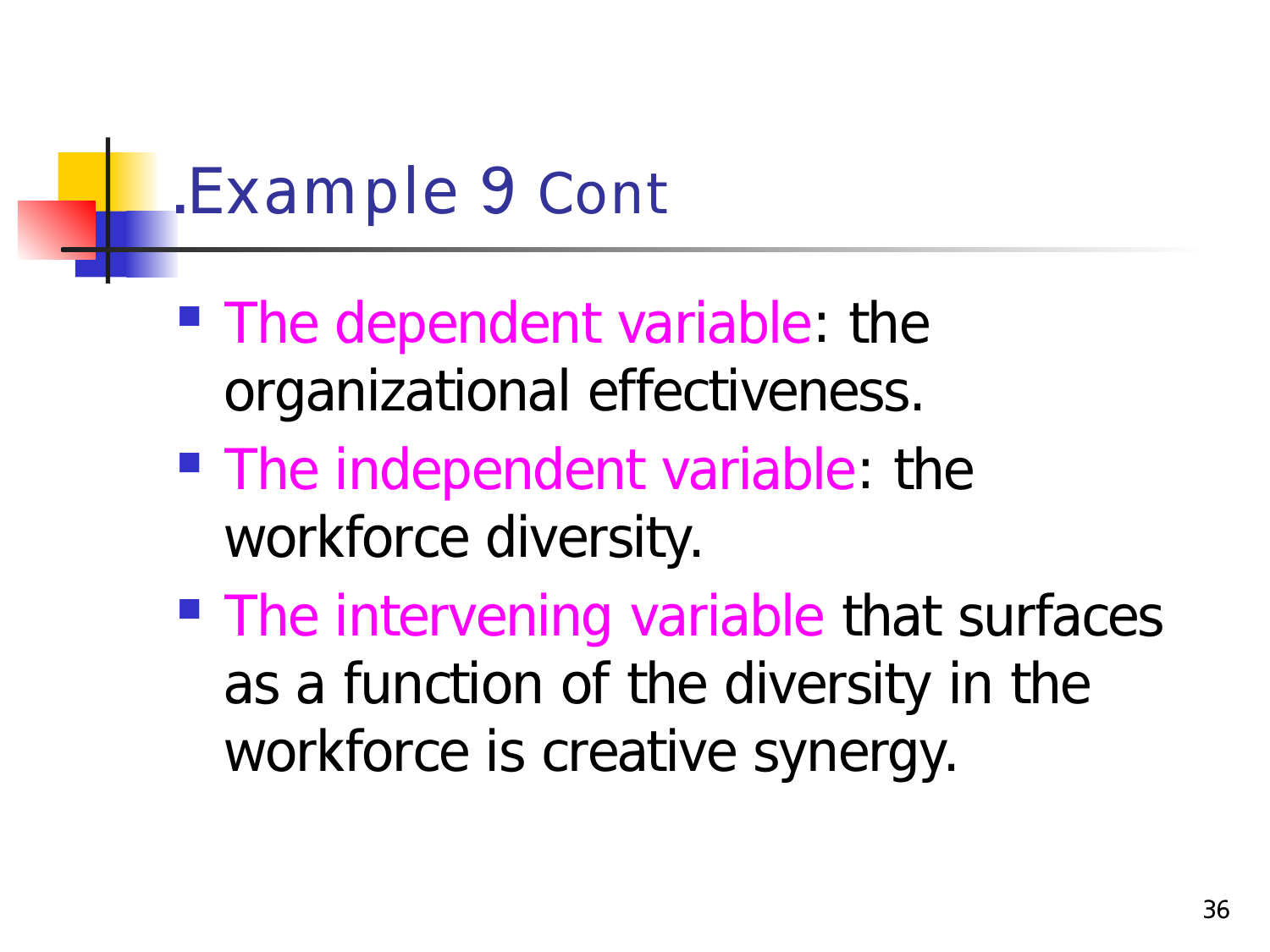

# Example 9 Cont.
The dependent variable: the organizational effectiveness.
The independent variable: the workforce diversity.
The intervening variable that surfaces as a function of the diversity in the workforce is creative synergy.
36